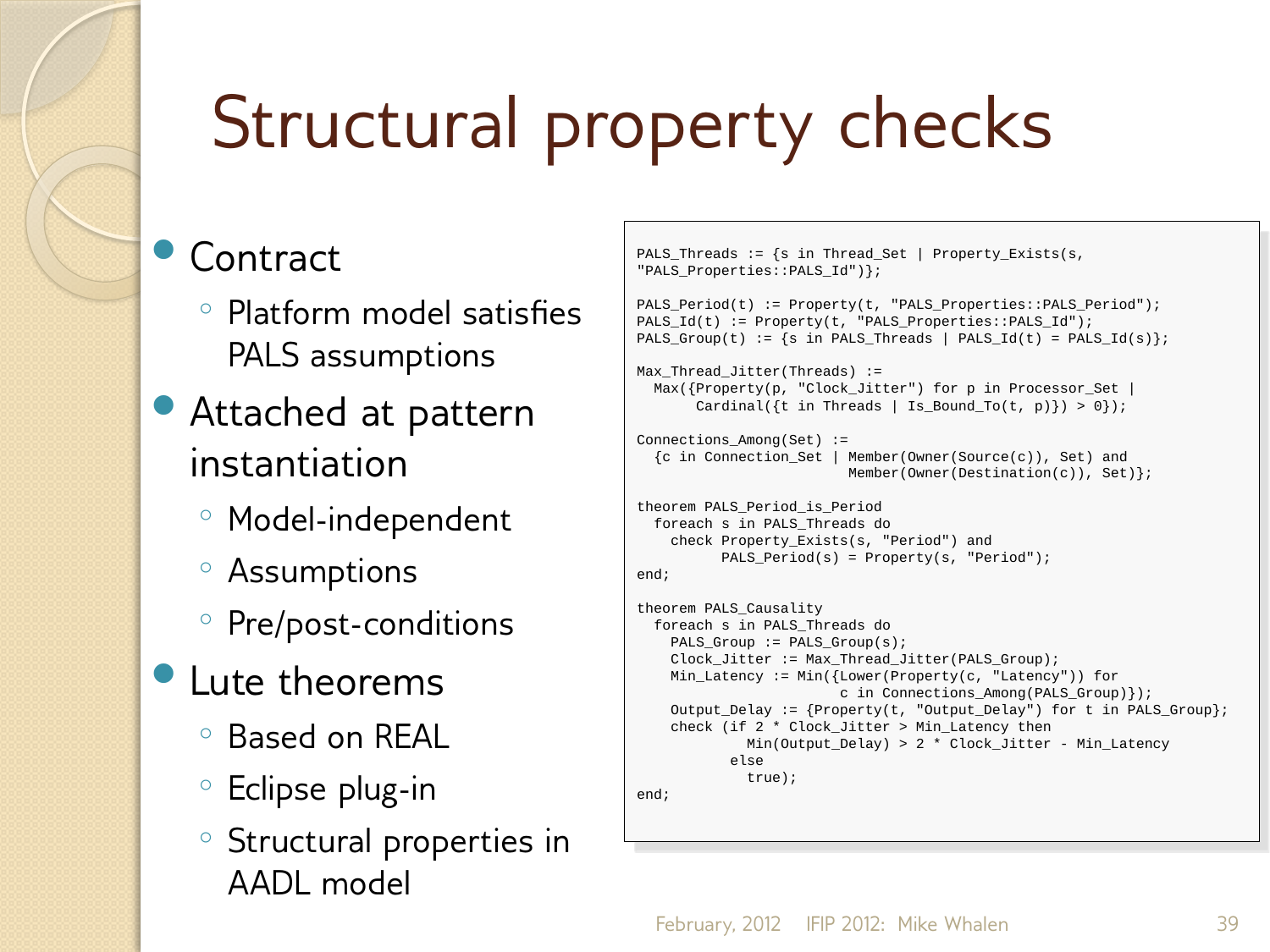

# Structural property checks

PALS_Threads := {s in Thread_Set | Property_Exists(s, "PALS_Properties::PALS_Id")};

PALS_Period(t) := Property(t, "PALS_Properties::PALS_Period");
PALS_Id(t) := Property(t, "PALS_Properties::PALS_Id");
PALS_Group(t) := {s in PALS_Threads | PALS_Id(t) = PALS_Id(s)};

Max_Thread_Jitter(Threads) :=
  Max({Property(p, "Clock_Jitter") for p in Processor_Set |
       Cardinal({t in Threads | Is_Bound_To(t, p)}) > 0});

Connections_Among(Set) :=
  {c in Connection_Set | Member(Owner(Source(c)), Set) and
                         Member(Owner(Destination(c)), Set)};

theorem PALS_Period_is_Period
  foreach s in PALS_Threads do
    check Property_Exists(s, "Period") and
          PALS_Period(s) = Property(s, "Period");
end;

theorem PALS_Causality
  foreach s in PALS_Threads do
    PALS_Group := PALS_Group(s);
    Clock_Jitter := Max_Thread_Jitter(PALS_Group);
    Min_Latency := Min({Lower(Property(c, "Latency")) for
                        c in Connections_Among(PALS_Group)});
    Output_Delay := {Property(t, "Output_Delay") for t in PALS_Group};
    check (if 2 * Clock_Jitter > Min_Latency then
             Min(Output_Delay) > 2 * Clock_Jitter - Min_Latency
           else
             true);
end;

Contract
Platform model satisfies PALS assumptions
Attached at pattern instantiation
Model-independent
Assumptions
Pre/post-conditions
Lute theorems
Based on REAL
Eclipse plug-in
Structural properties in AADL model

39
February, 2012
IFIP 2012:  Mike Whalen